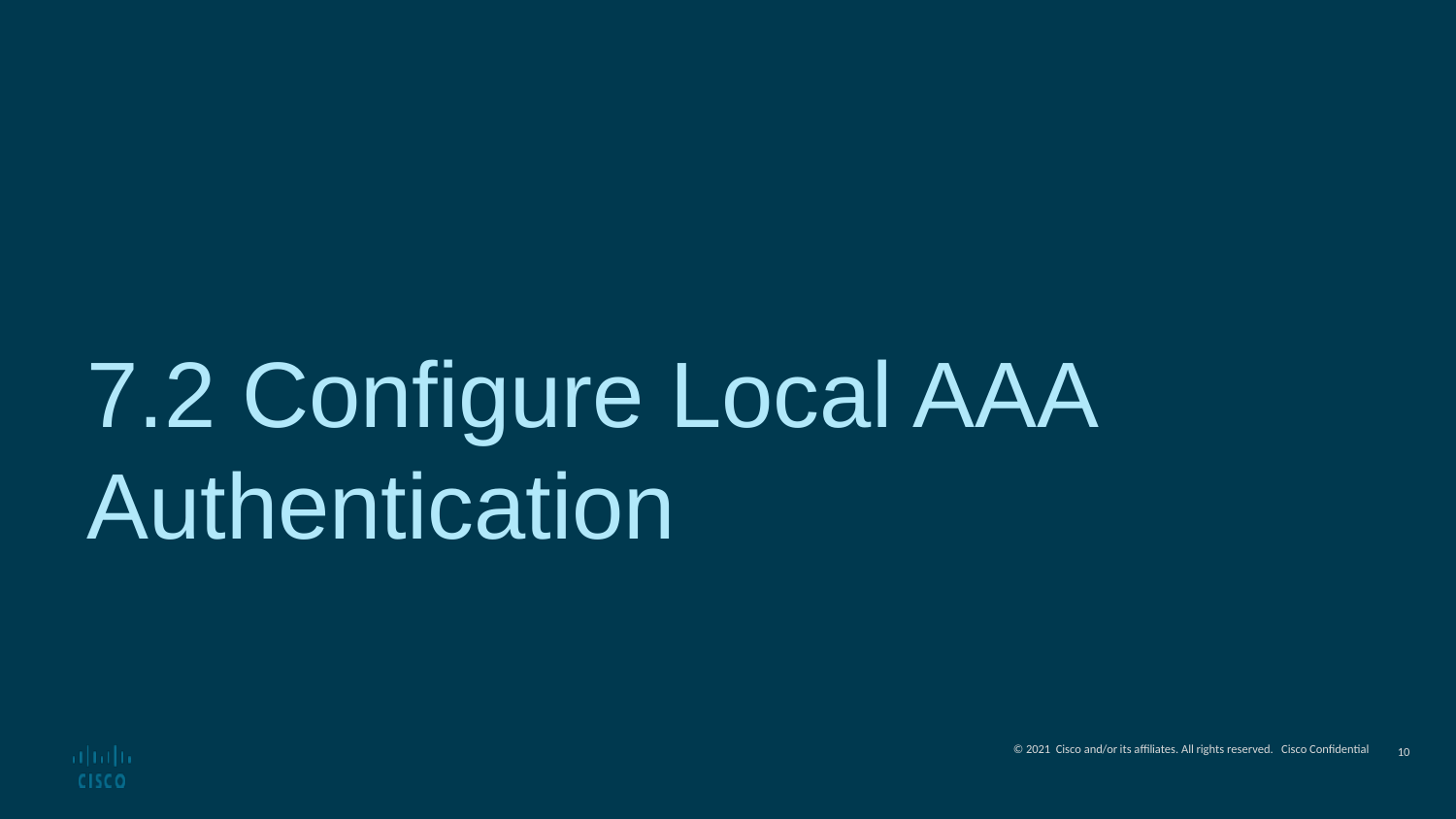

# 7.2 Configure Local AAA Authentication
10